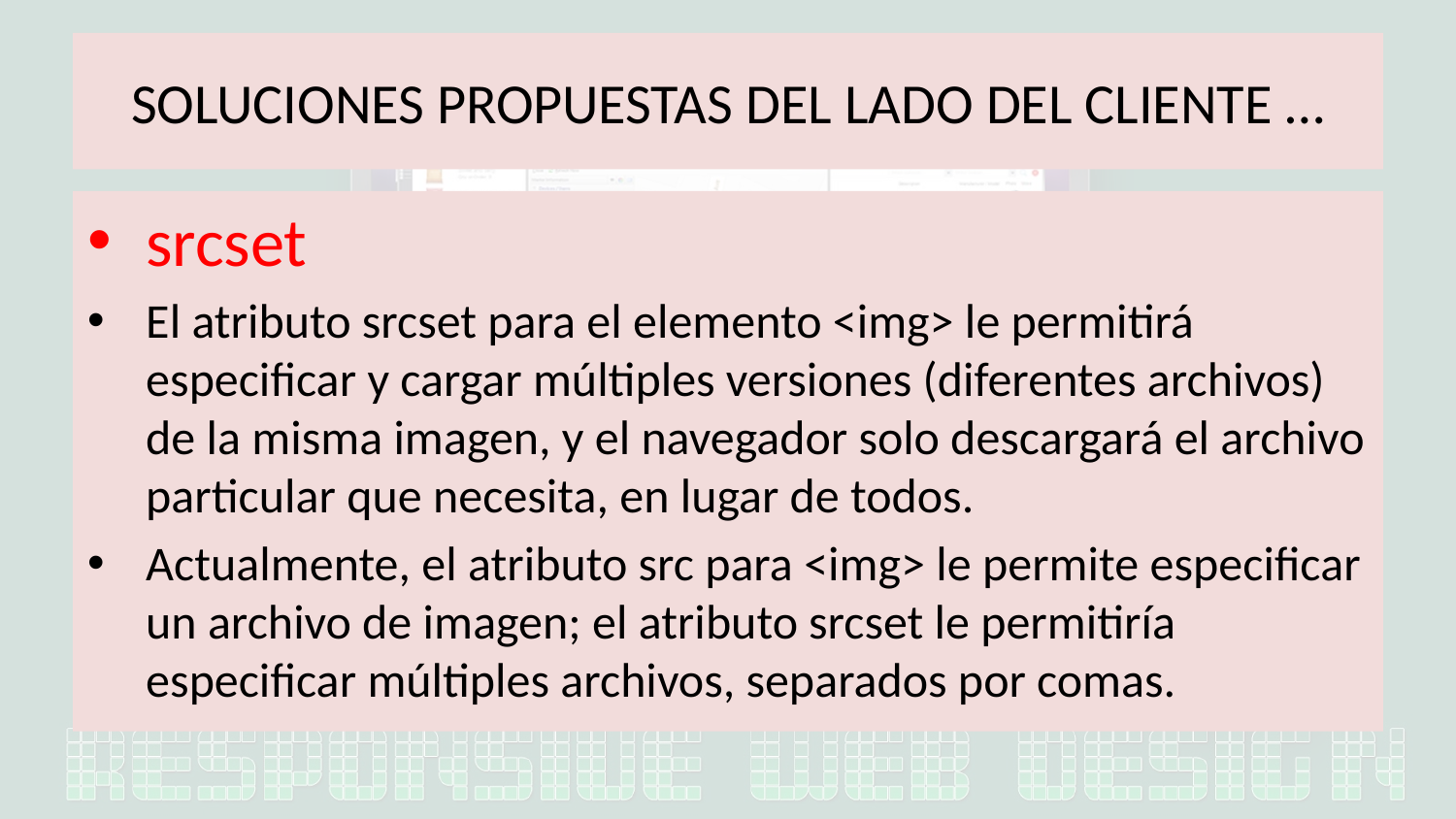

# SOLUCIONES PROPUESTAS DEL LADO DEL CLIENTE …
srcset
El atributo srcset para el elemento <img> le permitirá especificar y cargar múltiples versiones (diferentes archivos) de la misma imagen, y el navegador solo descargará el archivo particular que necesita, en lugar de todos.
Actualmente, el atributo src para <img> le permite especificar un archivo de imagen; el atributo srcset le permitiría especificar múltiples archivos, separados por comas.